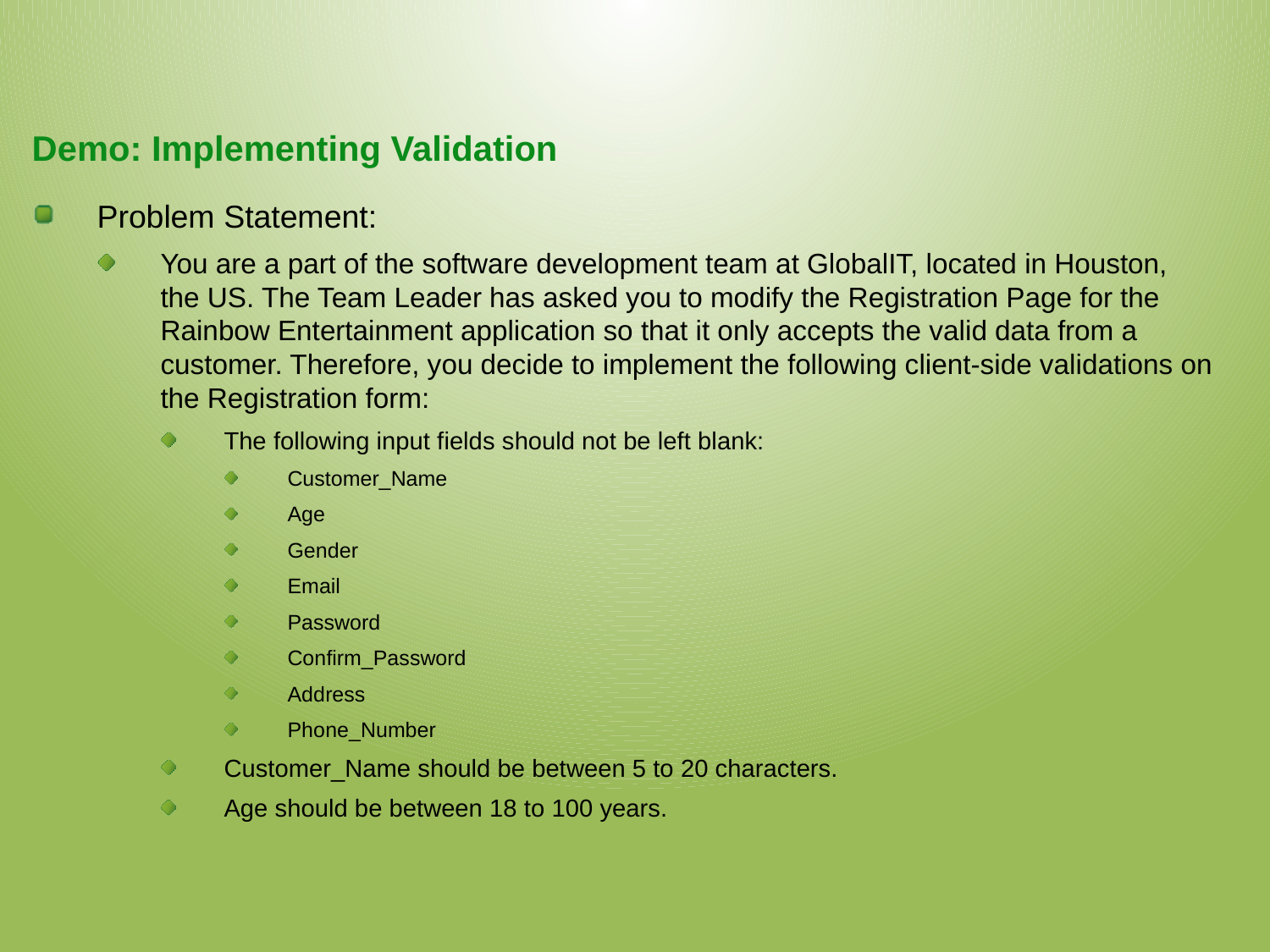

Demo: Implementing Validation
Problem Statement:
You are a part of the software development team at GlobalIT, located in Houston, the US. The Team Leader has asked you to modify the Registration Page for the Rainbow Entertainment application so that it only accepts the valid data from a customer. Therefore, you decide to implement the following client-side validations on the Registration form:
The following input fields should not be left blank:
Customer_Name
Age
Gender
Email
Password
Confirm_Password
Address
Phone_Number
Customer_Name should be between 5 to 20 characters.
Age should be between 18 to 100 years.